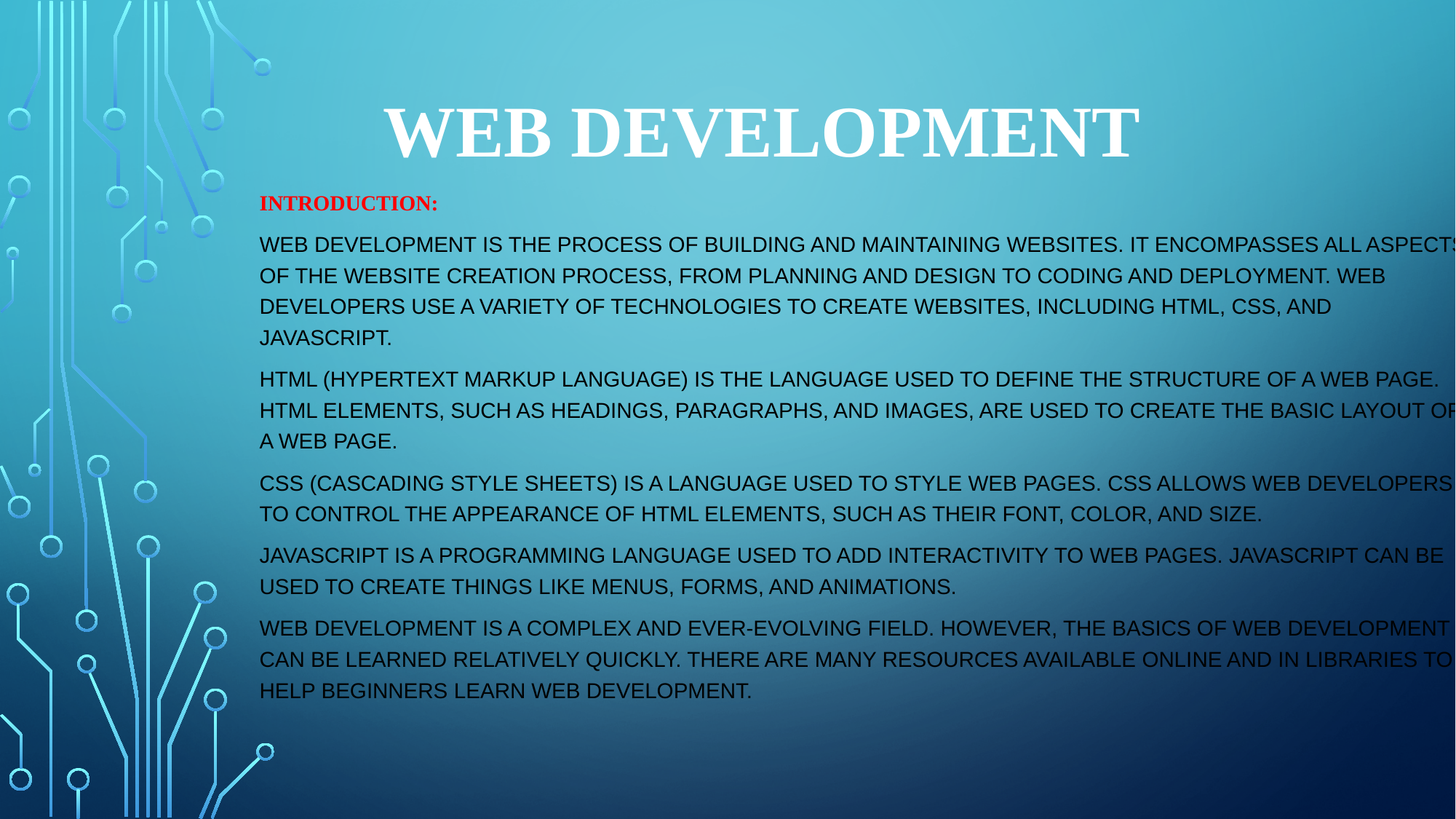

# WEB DEVELOPMENT
INTRODUCTION:
Web development is the process of building and maintaining websites. It encompasses all aspects of the website creation process, from planning and design to coding and deployment. Web developers use a variety of technologies to create websites, including HTML, CSS, and JavaScript.
HTML (HyperText Markup Language) is the language used to define the structure of a web page. HTML elements, such as headings, paragraphs, and images, are used to create the basic layout of a web page.
CSS (Cascading Style Sheets) is a language used to style web pages. CSS allows web developers to control the appearance of HTML elements, such as their font, color, and size.
JavaScript is a programming language used to add interactivity to web pages. JavaScript can be used to create things like menus, forms, and animations.
Web development is a complex and ever-evolving field. However, the basics of web development can be learned relatively quickly. There are many resources available online and in libraries to help beginners learn web development.